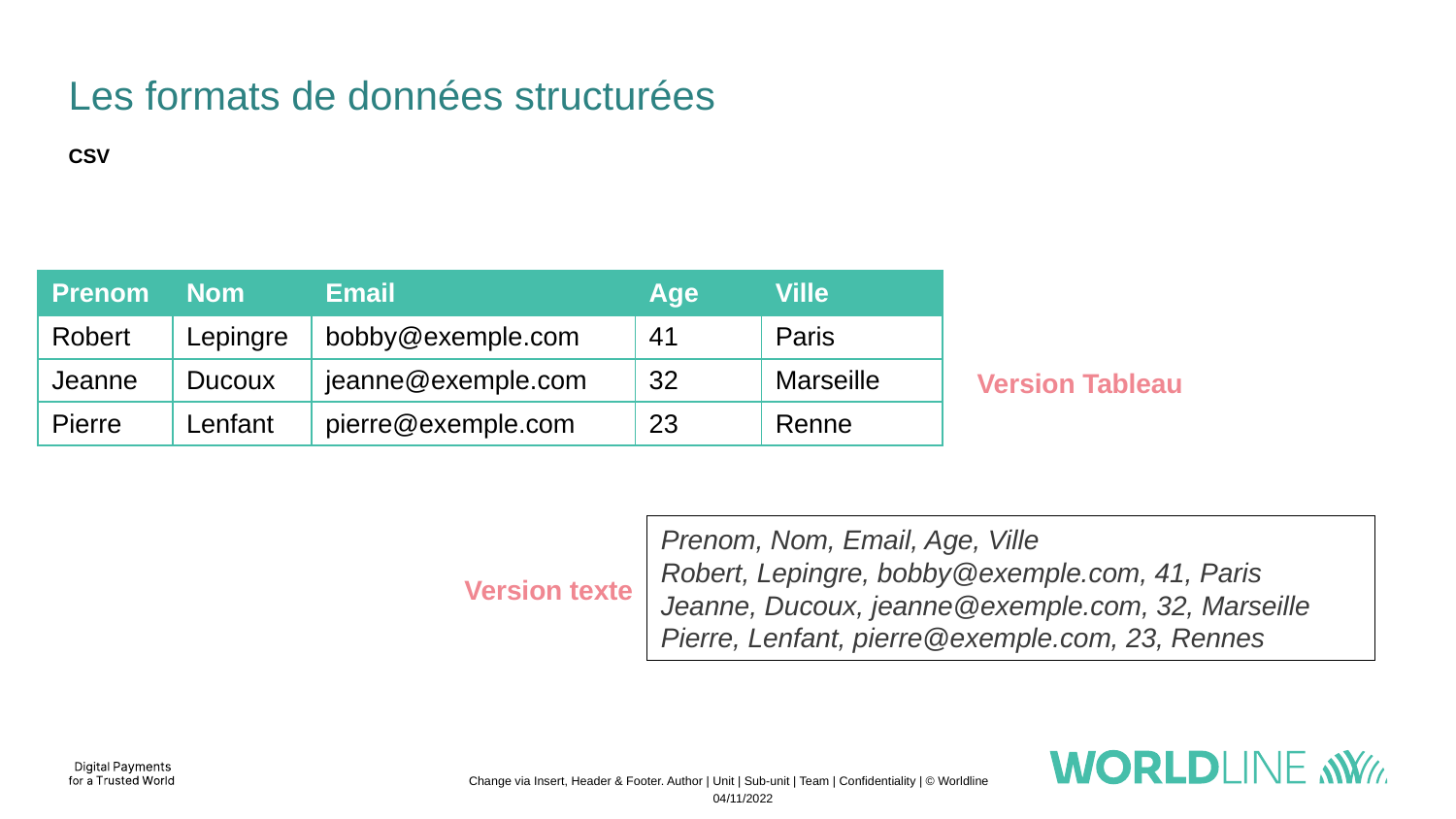

# Les formats de données structurées
CSV
| Prenom | Nom | Email | Age | Ville |
| --- | --- | --- | --- | --- |
| Robert | Lepingre | bobby@exemple.com | 41 | Paris |
| Jeanne | Ducoux | jeanne@exemple.com | 32 | Marseille |
| Pierre | Lenfant | pierre@exemple.com | 23 | Renne |
Version Tableau
Prenom, Nom, Email, Age, Ville
Robert, Lepingre, bobby@exemple.com, 41, Paris
Jeanne, Ducoux, jeanne@exemple.com, 32, Marseille
Pierre, Lenfant, pierre@exemple.com, 23, Rennes
Version texte
Change via Insert, Header & Footer. Author | Unit | Sub-unit | Team | Confidentiality | © Worldline
04/11/2022